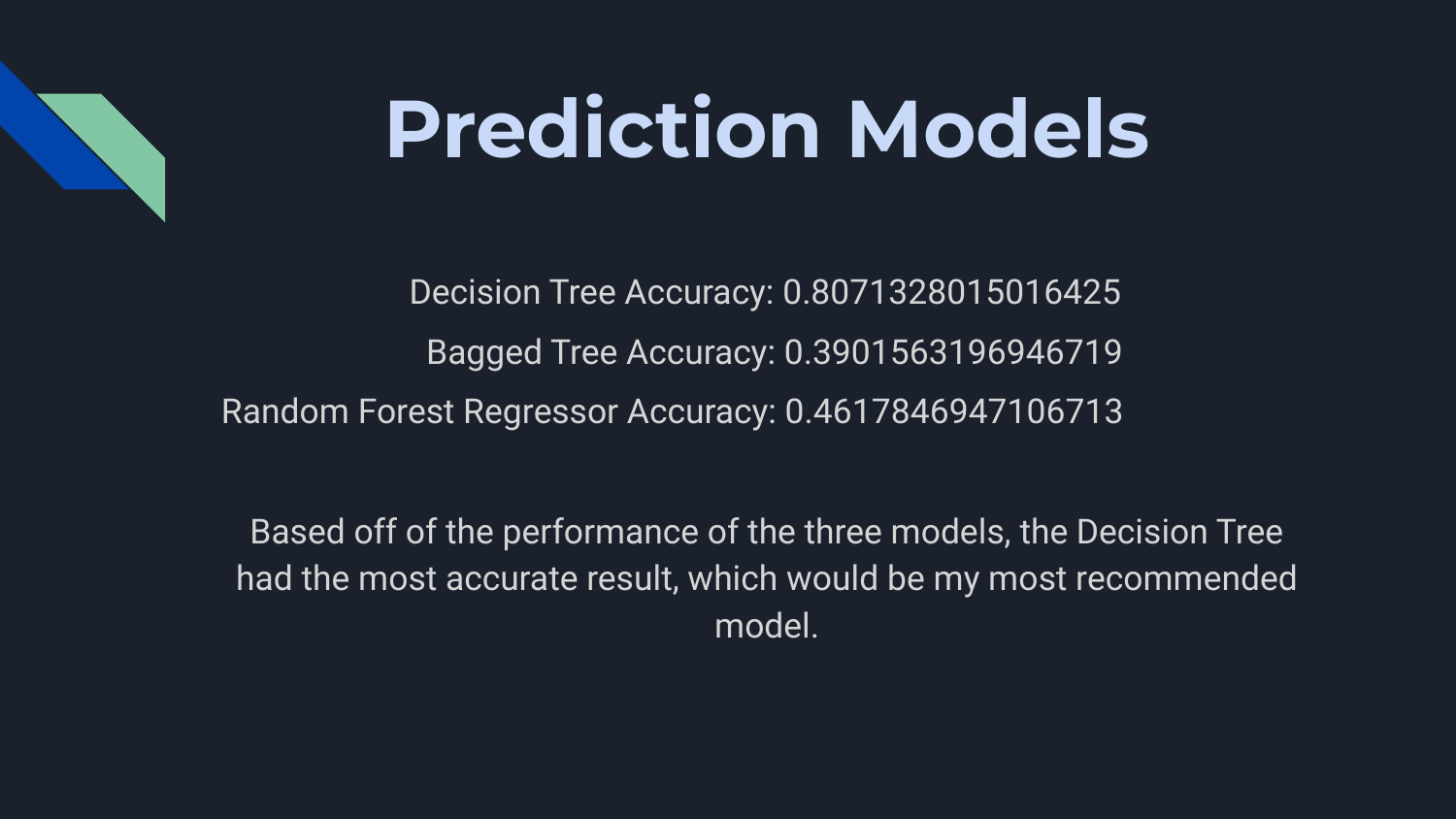

# Prediction Models
     Decision Tree Accuracy: 0.8071328015016425
       Bagged Tree Accuracy: 0.3901563196946719
Random Forest Regressor Accuracy: 0.4617846947106713

Based off of the performance of the three models, the Decision Tree had the most accurate result, which would be my most recommended model.